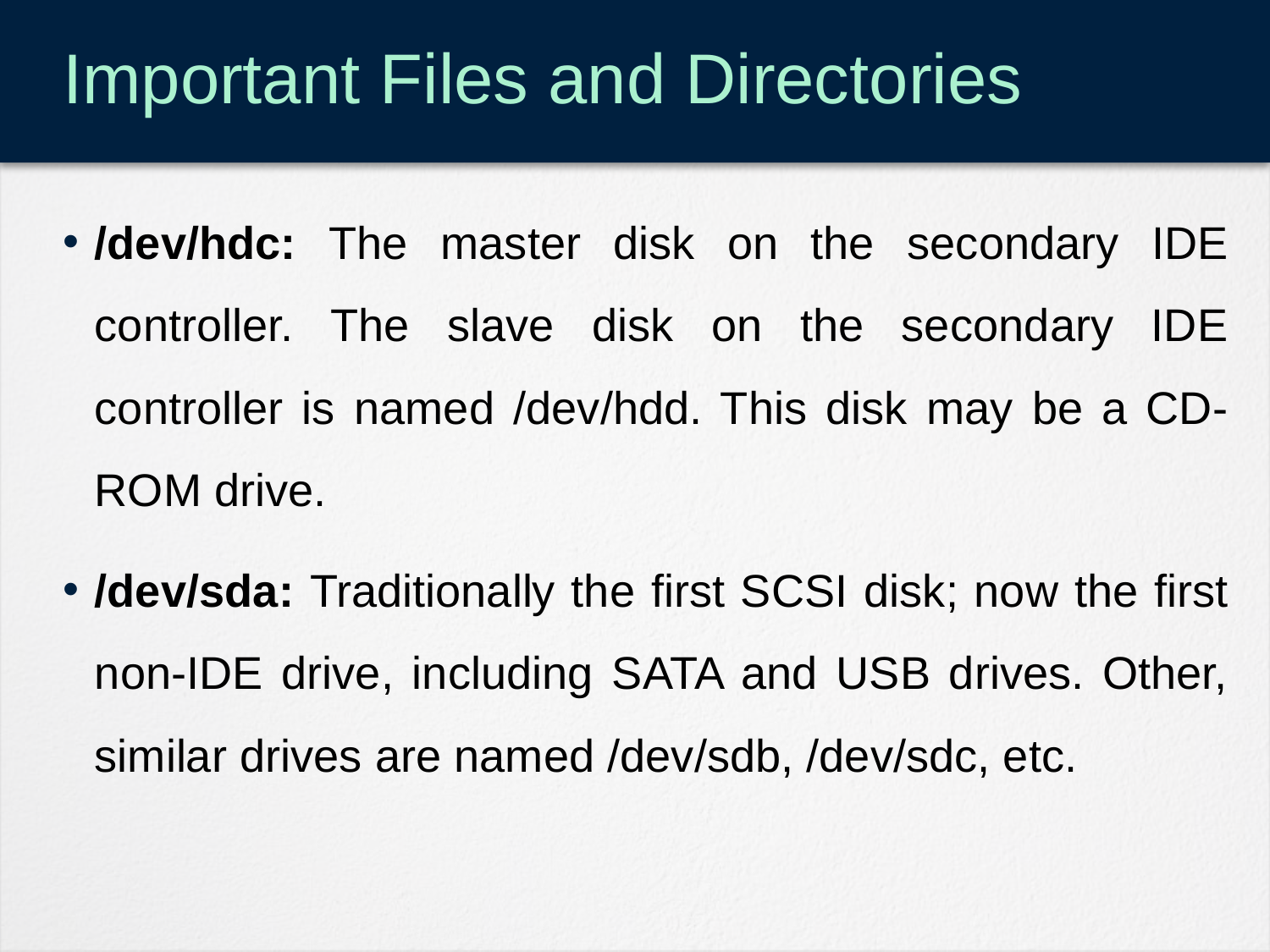

# Important Files and Directories
/dev/hdc: The master disk on the secondary IDE controller. The slave disk on the secondary IDE controller is named /dev/hdd. This disk may be a CD-ROM drive.
/dev/sda: Traditionally the first SCSI disk; now the first non-IDE drive, including SATA and USB drives. Other, similar drives are named /dev/sdb, /dev/sdc, etc.